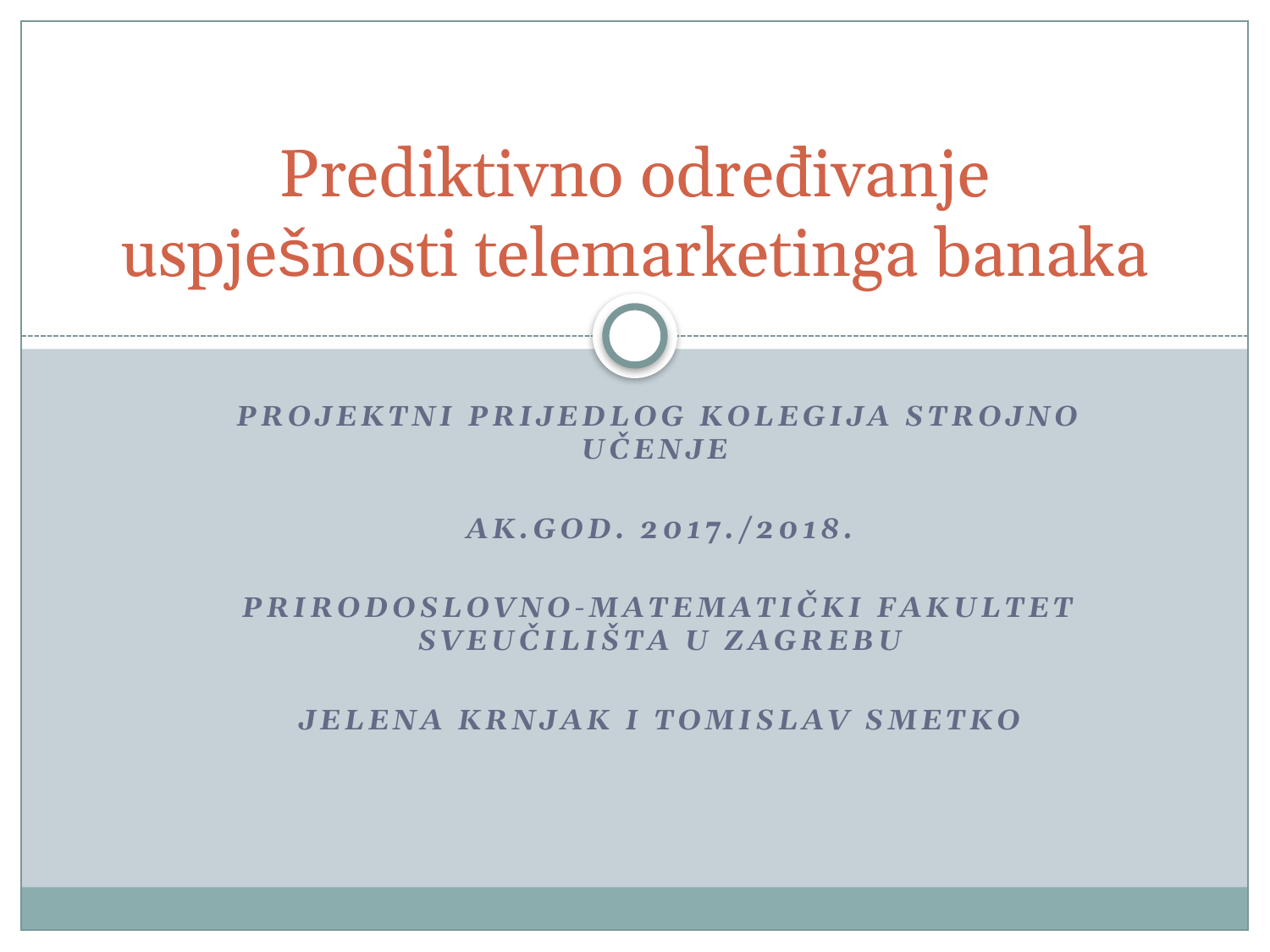

# Prediktivno određivanje uspješnosti telemarketinga banaka
Projektni prijedlog kolegija Strojno učenje

ak.god. 2017./2018.

Prirodoslovno-matematički fakultet Sveučilišta u Zagrebu

Jelena Krnjak i Tomislav Smetko